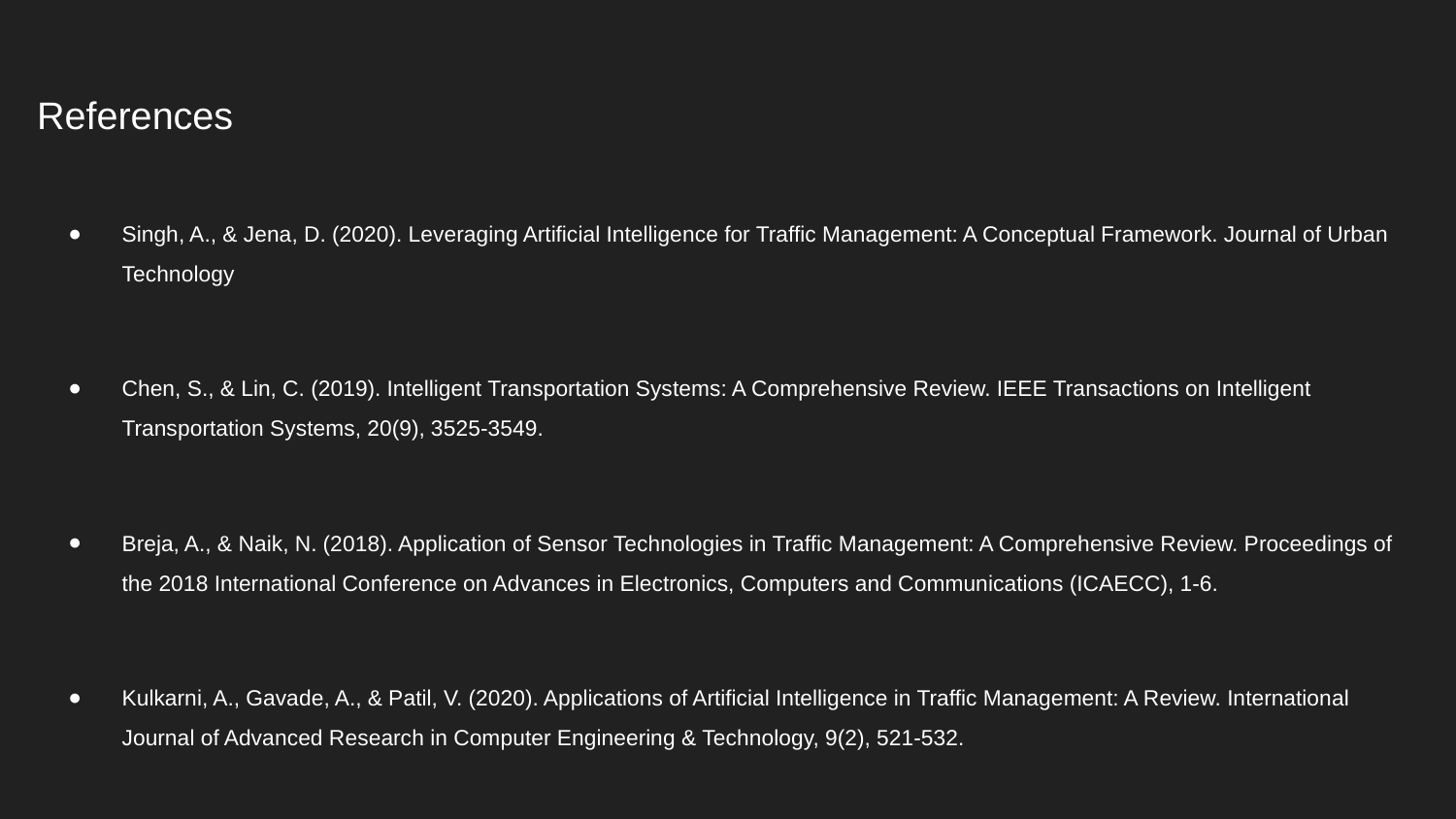

References

Singh, A., & Jena, D. (2020). Leveraging Artificial Intelligence for Traffic Management: A Conceptual Framework. Journal of Urban Technology

Chen, S., & Lin, C. (2019). Intelligent Transportation Systems: A Comprehensive Review. IEEE Transactions on Intelligent Transportation Systems, 20(9), 3525-3549.

Breja, A., & Naik, N. (2018). Application of Sensor Technologies in Traffic Management: A Comprehensive Review. Proceedings of the 2018 International Conference on Advances in Electronics, Computers and Communications (ICAECC), 1-6.

Kulkarni, A., Gavade, A., & Patil, V. (2020). Applications of Artificial Intelligence in Traffic Management: A Review. International Journal of Advanced Research in Computer Engineering & Technology, 9(2), 521-532.